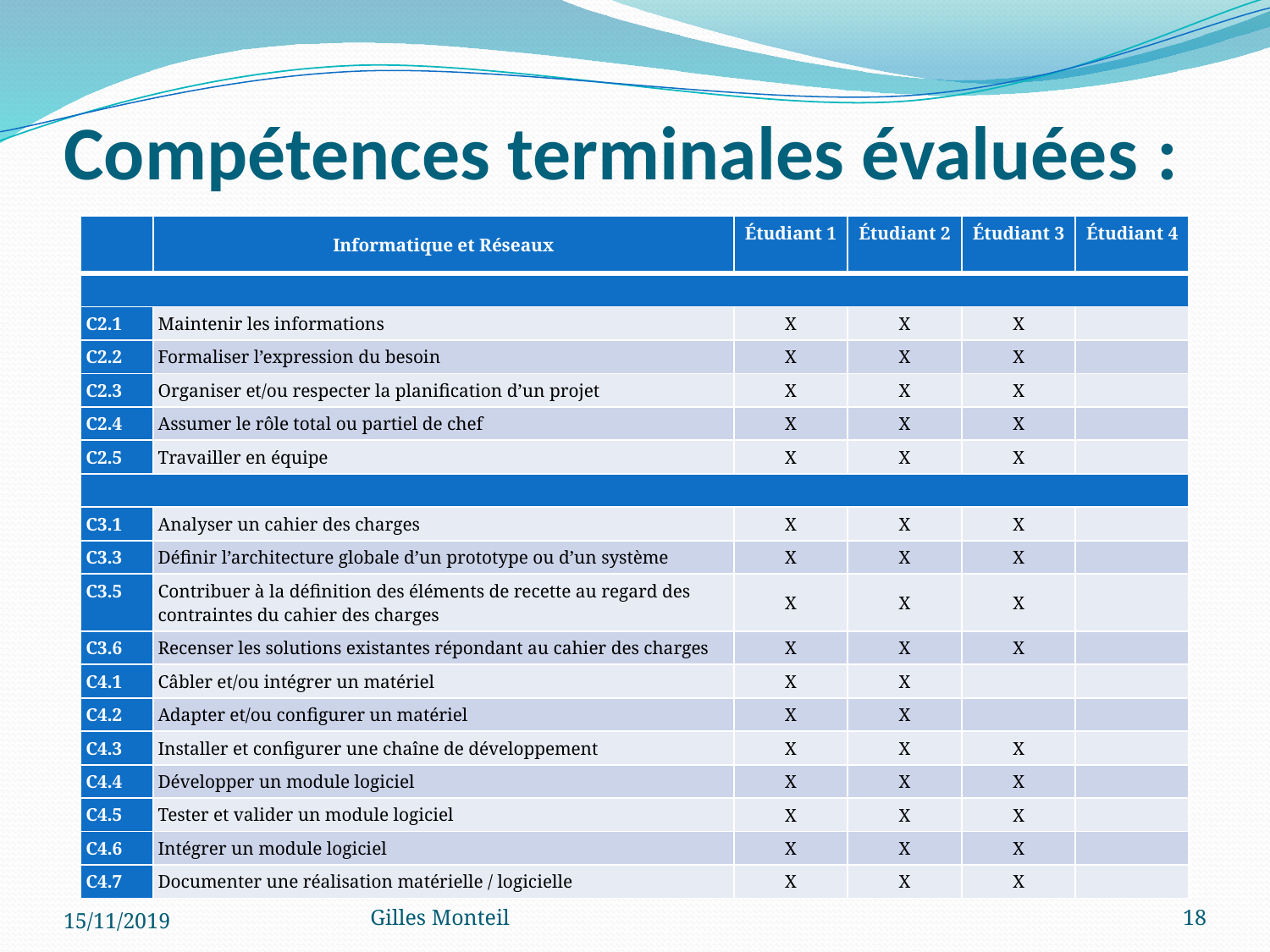

# Compétences terminales évaluées :
|  | Informatique et Réseaux | Étudiant 1 | Étudiant 2 | Étudiant 3 | Étudiant 4 |
| --- | --- | --- | --- | --- | --- |
|  |  |  |  |  |  |
| C2.1 | Maintenir les informations | X | X | X |  |
| C2.2 | Formaliser l’expression du besoin | X | X | X |  |
| C2.3 | Organiser et/ou respecter la planification d’un projet | X | X | X |  |
| C2.4 | Assumer le rôle total ou partiel de chef | X | X | X |  |
| C2.5 | Travailler en équipe | X | X | X |  |
|  |  |  |  |  |  |
| C3.1 | Analyser un cahier des charges | X | X | X |  |
| C3.3 | Définir l’architecture globale d’un prototype ou d’un système | X | X | X |  |
| C3.5 | Contribuer à la définition des éléments de recette au regard des contraintes du cahier des charges | X | X | X |  |
| C3.6 | Recenser les solutions existantes répondant au cahier des charges | X | X | X |  |
| C4.1 | Câbler et/ou intégrer un matériel | X | X |  |  |
| C4.2 | Adapter et/ou configurer un matériel | X | X |  |  |
| C4.3 | Installer et configurer une chaîne de développement | X | X | X |  |
| C4.4 | Développer un module logiciel | X | X | X |  |
| C4.5 | Tester et valider un module logiciel | X | X | X |  |
| C4.6 | Intégrer un module logiciel | X | X | X |  |
| C4.7 | Documenter une réalisation matérielle / logicielle | X | X | X |  |
15/11/2019
Gilles Monteil
18